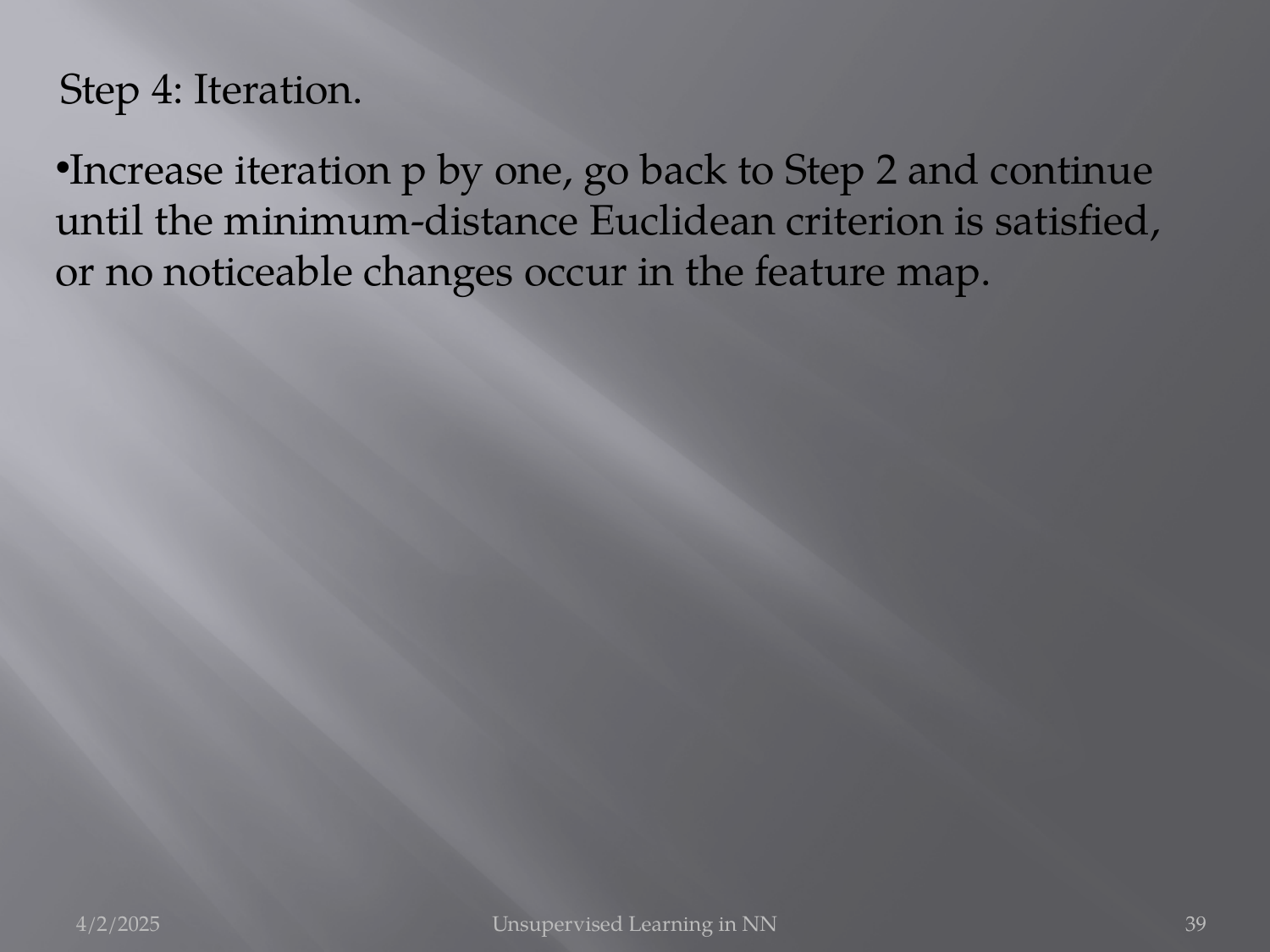

Step 4: Iteration.
Increase iteration p by one, go back to Step 2 and continue until the minimum-distance Euclidean criterion is satisfied, or no noticeable changes occur in the feature map.
4/2/2025
Unsupervised Learning in NN
39